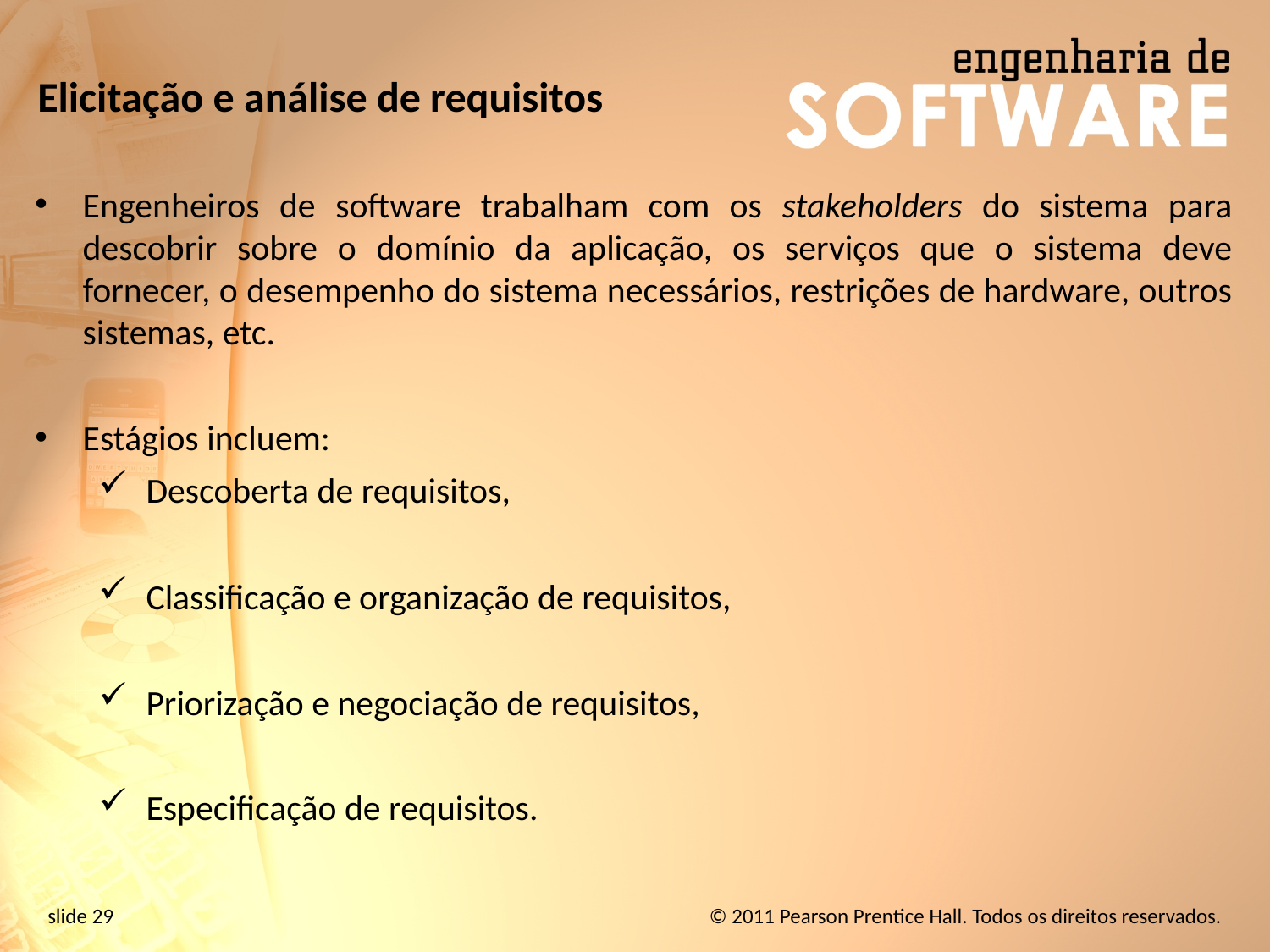

# Elicitação e análise de requisitos
Engenheiros de software trabalham com os stakeholders do sistema para descobrir sobre o domínio da aplicação, os serviços que o sistema deve fornecer, o desempenho do sistema necessários, restrições de hardware, outros sistemas, etc.

Estágios incluem:
Descoberta de requisitos,

Classificação e organização de requisitos,

Priorização e negociação de requisitos,

Especificação de requisitos.